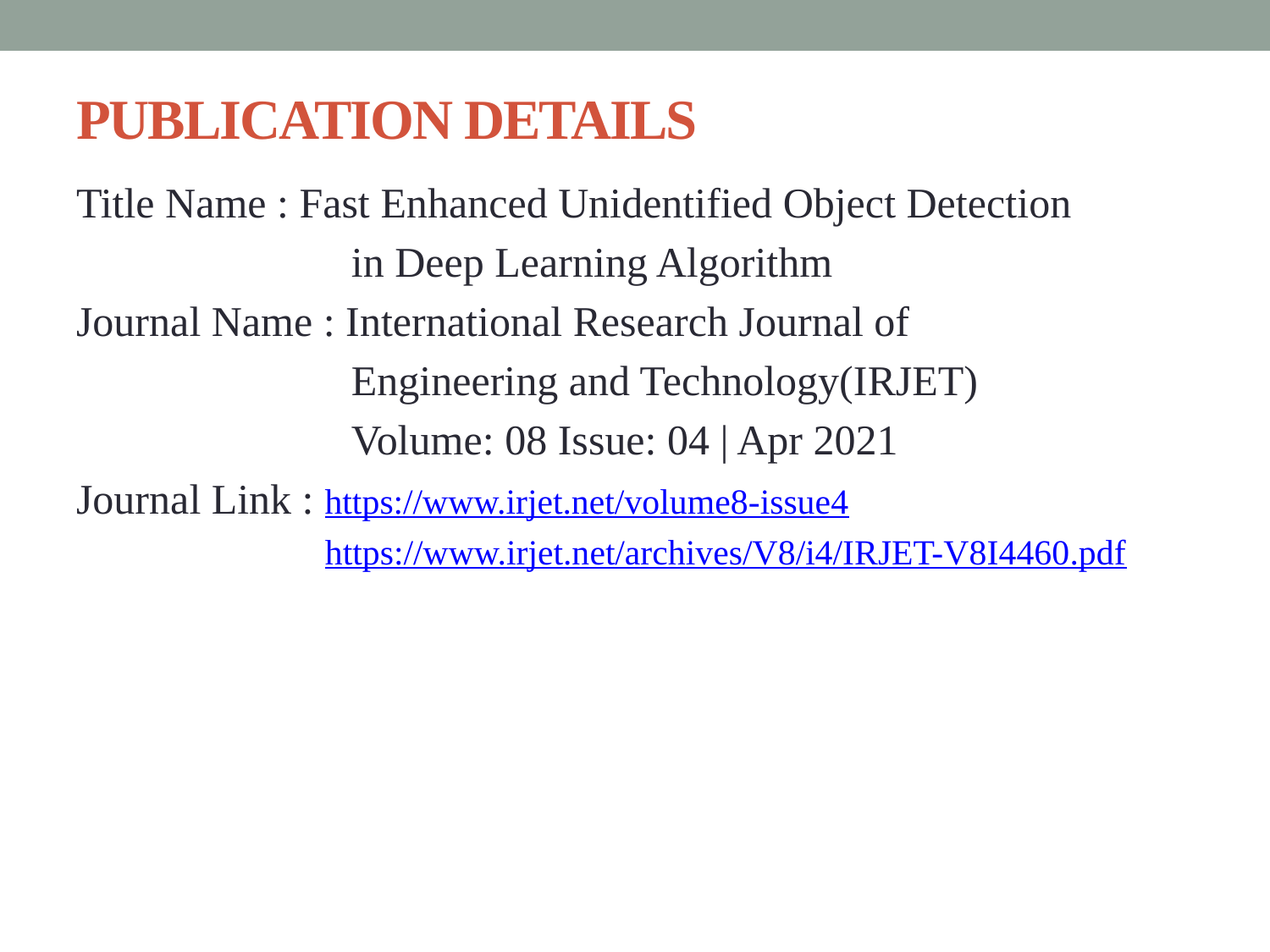

# PUBLICATION DETAILS
Title Name : Fast Enhanced Unidentified Object Detection
                          in Deep Learning Algorithm
Journal Name : International Research Journal of
                          Engineering and Technology(IRJET)
                          Volume: 08 Issue: 04 | Apr 2021
Journal Link : https://www.irjet.net/volume8-issue4
                            https://www.irjet.net/archives/V8/i4/IRJET-V8I4460.pdf